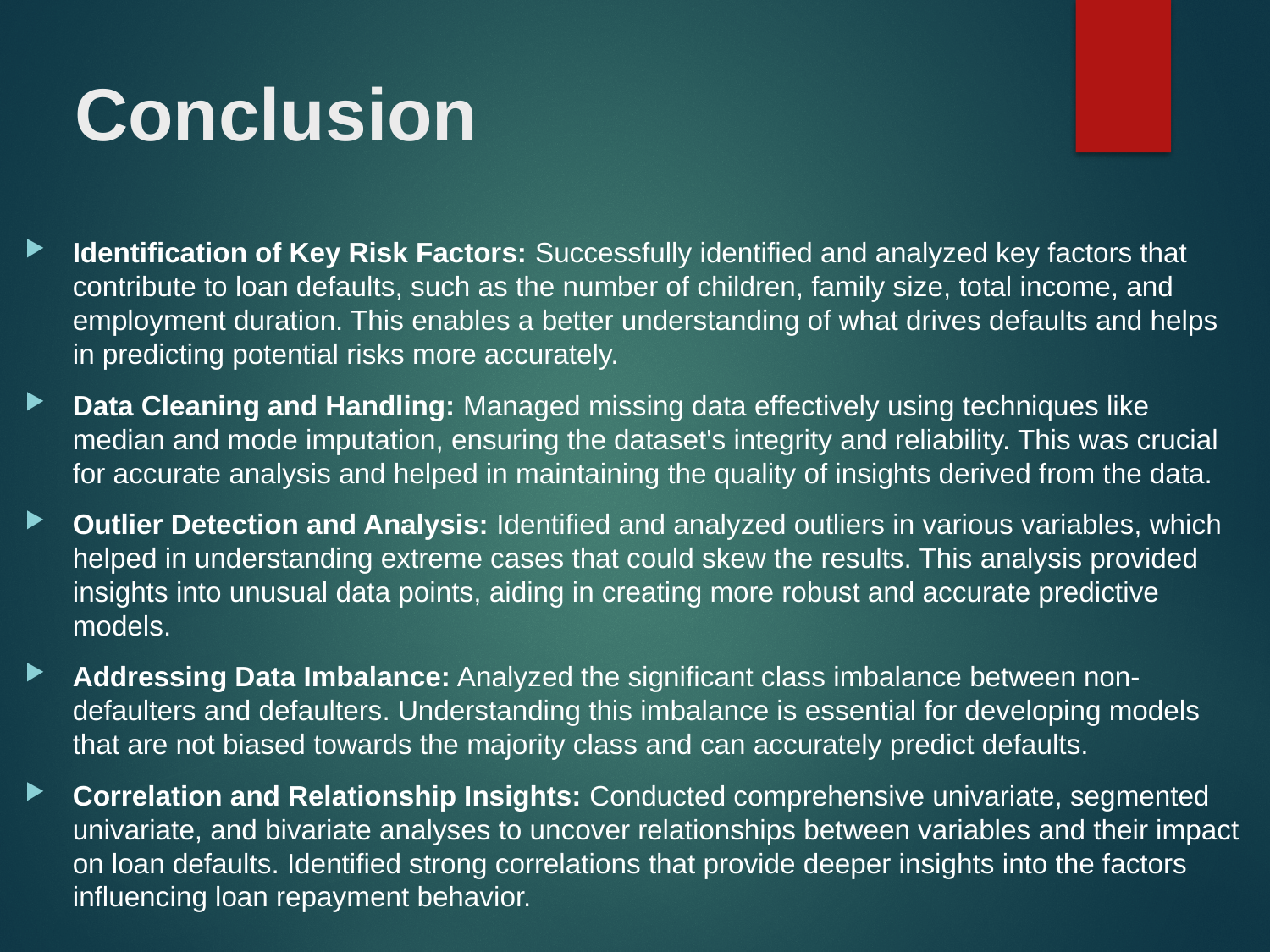

# Conclusion
Identification of Key Risk Factors: Successfully identified and analyzed key factors that contribute to loan defaults, such as the number of children, family size, total income, and employment duration. This enables a better understanding of what drives defaults and helps in predicting potential risks more accurately.
Data Cleaning and Handling: Managed missing data effectively using techniques like median and mode imputation, ensuring the dataset's integrity and reliability. This was crucial for accurate analysis and helped in maintaining the quality of insights derived from the data.
Outlier Detection and Analysis: Identified and analyzed outliers in various variables, which helped in understanding extreme cases that could skew the results. This analysis provided insights into unusual data points, aiding in creating more robust and accurate predictive models.
Addressing Data Imbalance: Analyzed the significant class imbalance between non-defaulters and defaulters. Understanding this imbalance is essential for developing models that are not biased towards the majority class and can accurately predict defaults.
Correlation and Relationship Insights: Conducted comprehensive univariate, segmented univariate, and bivariate analyses to uncover relationships between variables and their impact on loan defaults. Identified strong correlations that provide deeper insights into the factors influencing loan repayment behavior.